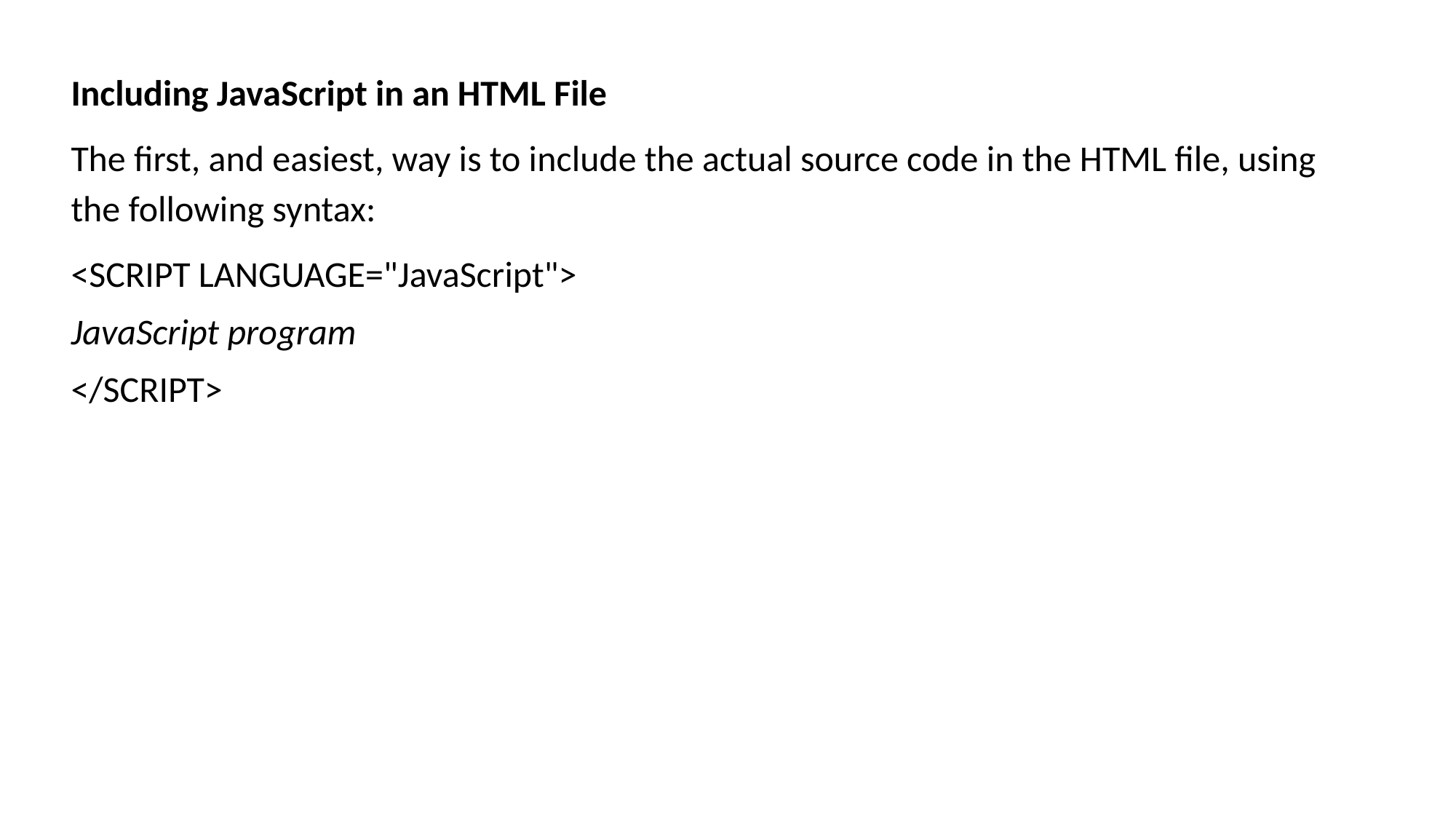

Including JavaScript in an HTML File
The first, and easiest, way is to include the actual source code in the HTML file, using the following syntax:
<SCRIPT LANGUAGE="JavaScript">
JavaScript program
</SCRIPT>